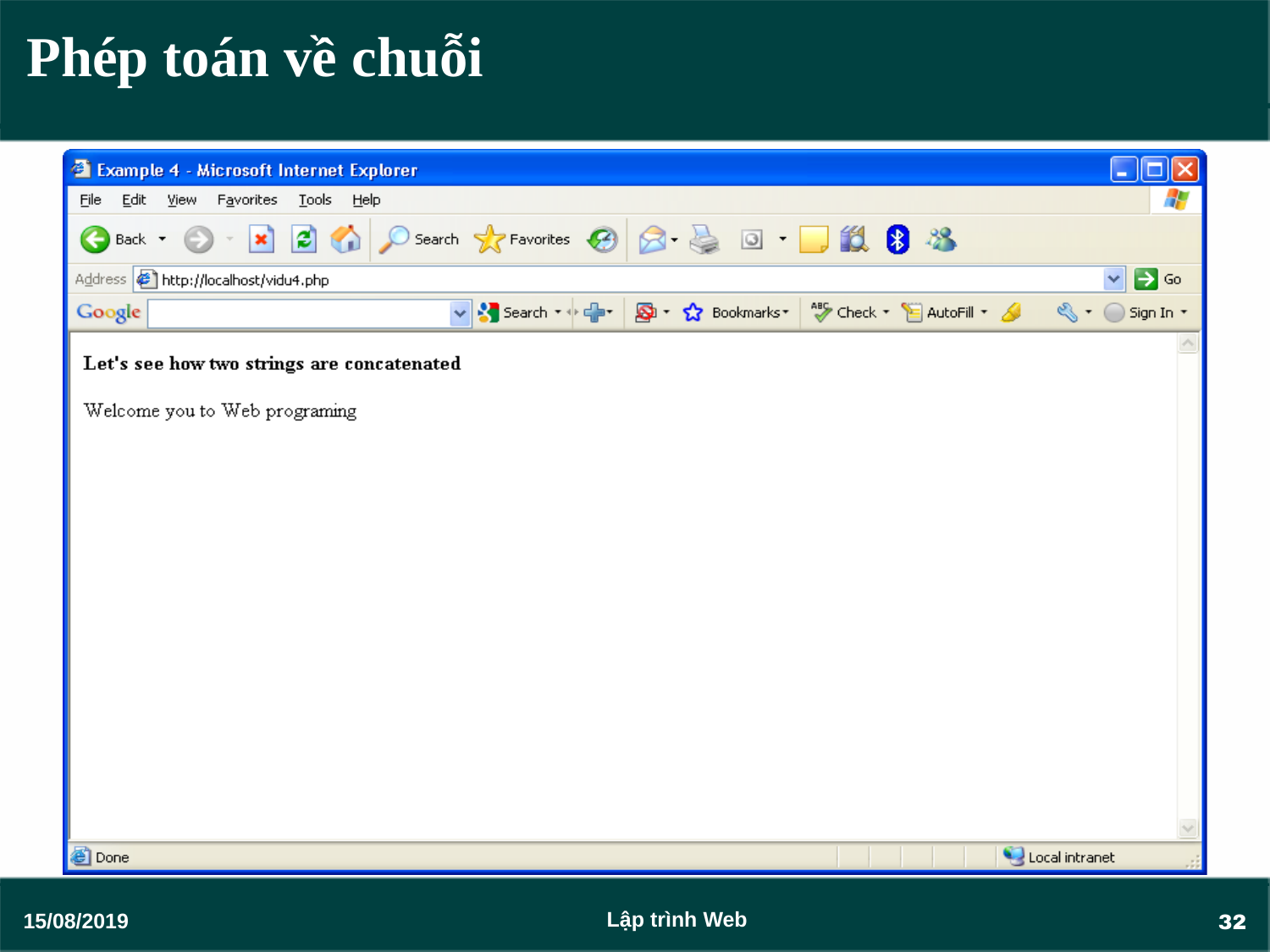

# Phép toán về chuỗi

32
Lập trình Web
15/08/2019